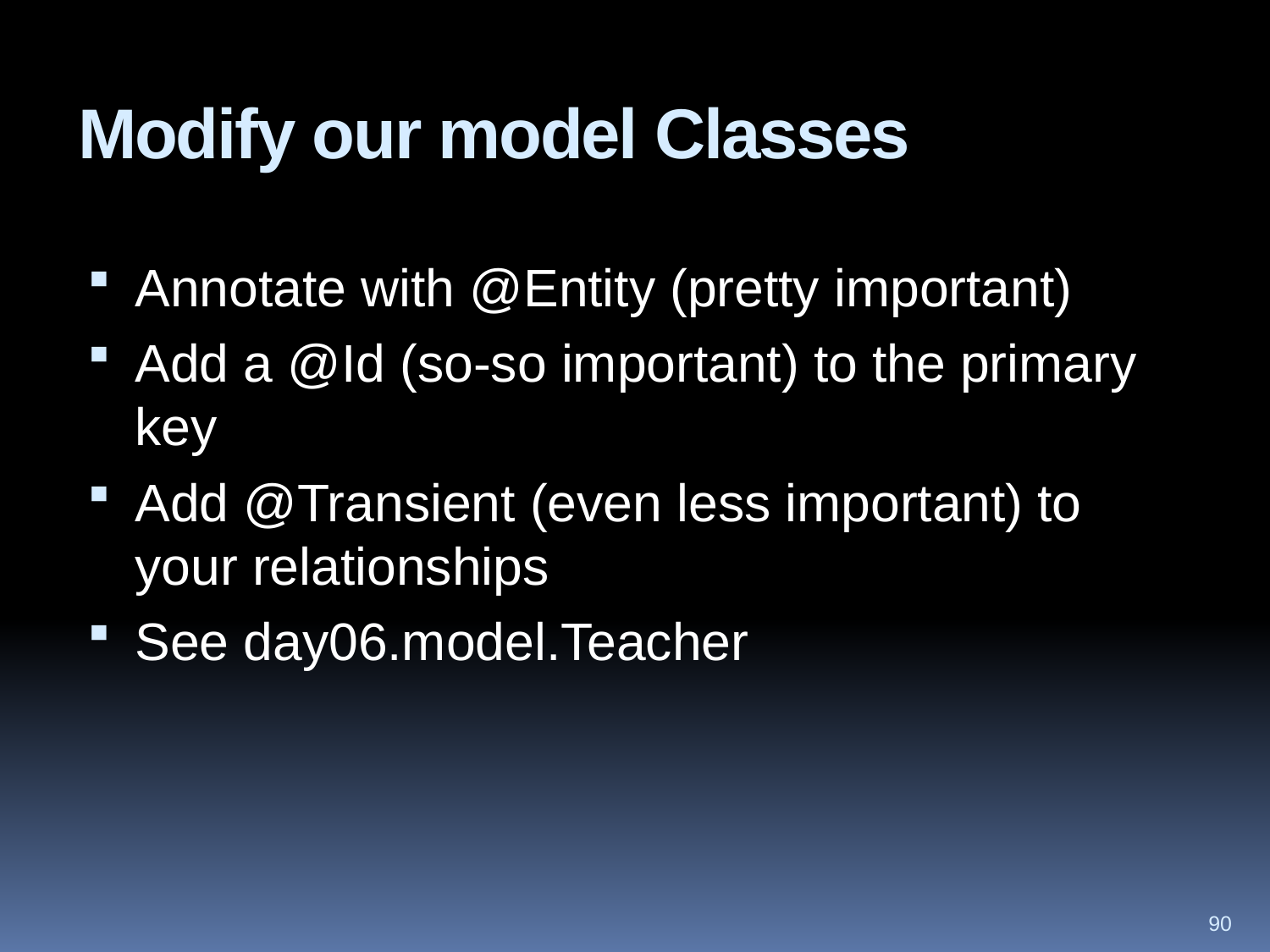

# Modify our model Classes
Annotate with @Entity (pretty important)
Add a @Id (so-so important) to the primary key
Add @Transient (even less important) to your relationships
See day06.model.Teacher
90